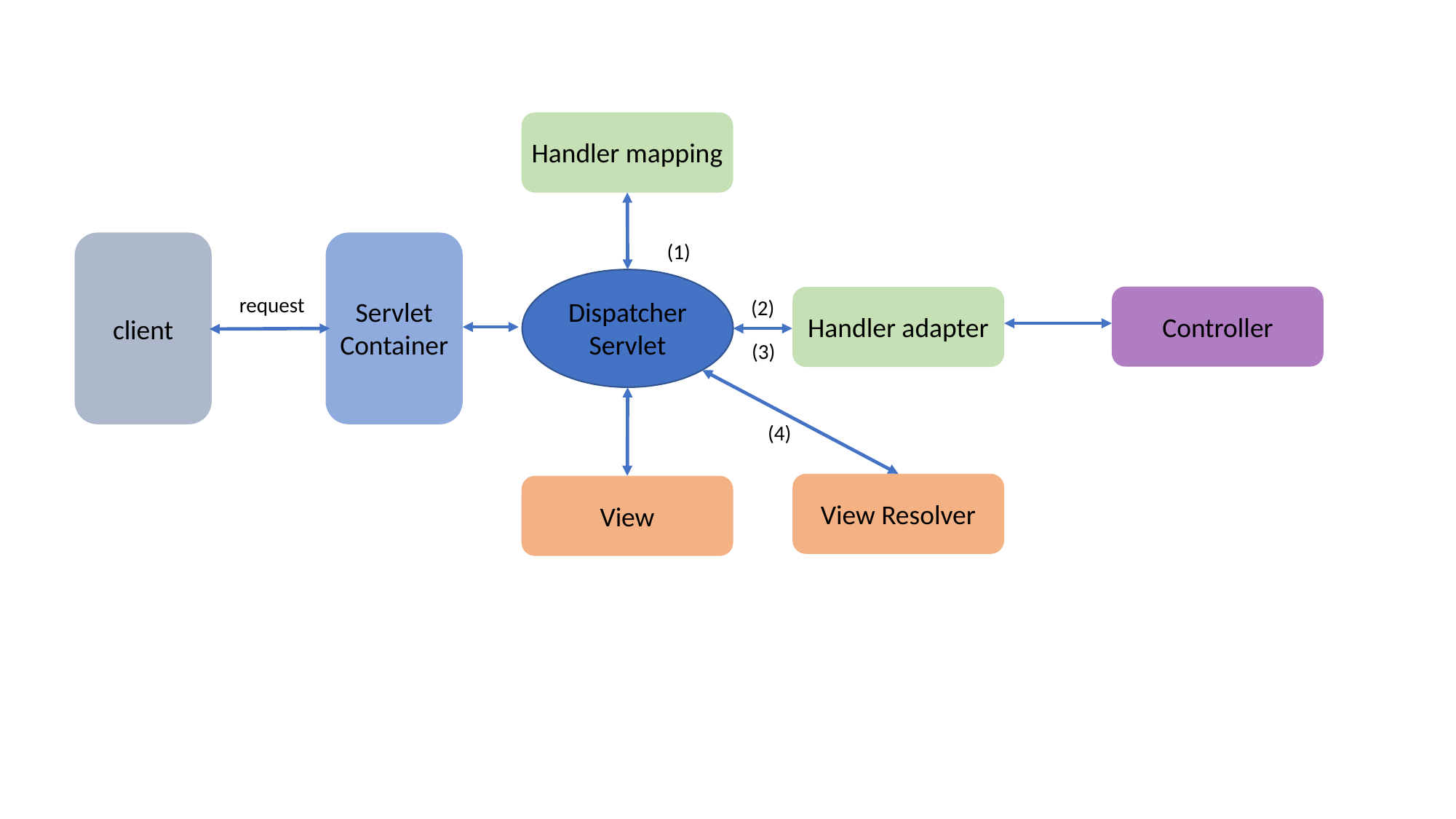

Handler mapping

(1)

request

(2)
Servlet
Container
Dispatcher
Servlet
Controller
Handler adapter
client
(3)
(4)

View Resolver
View